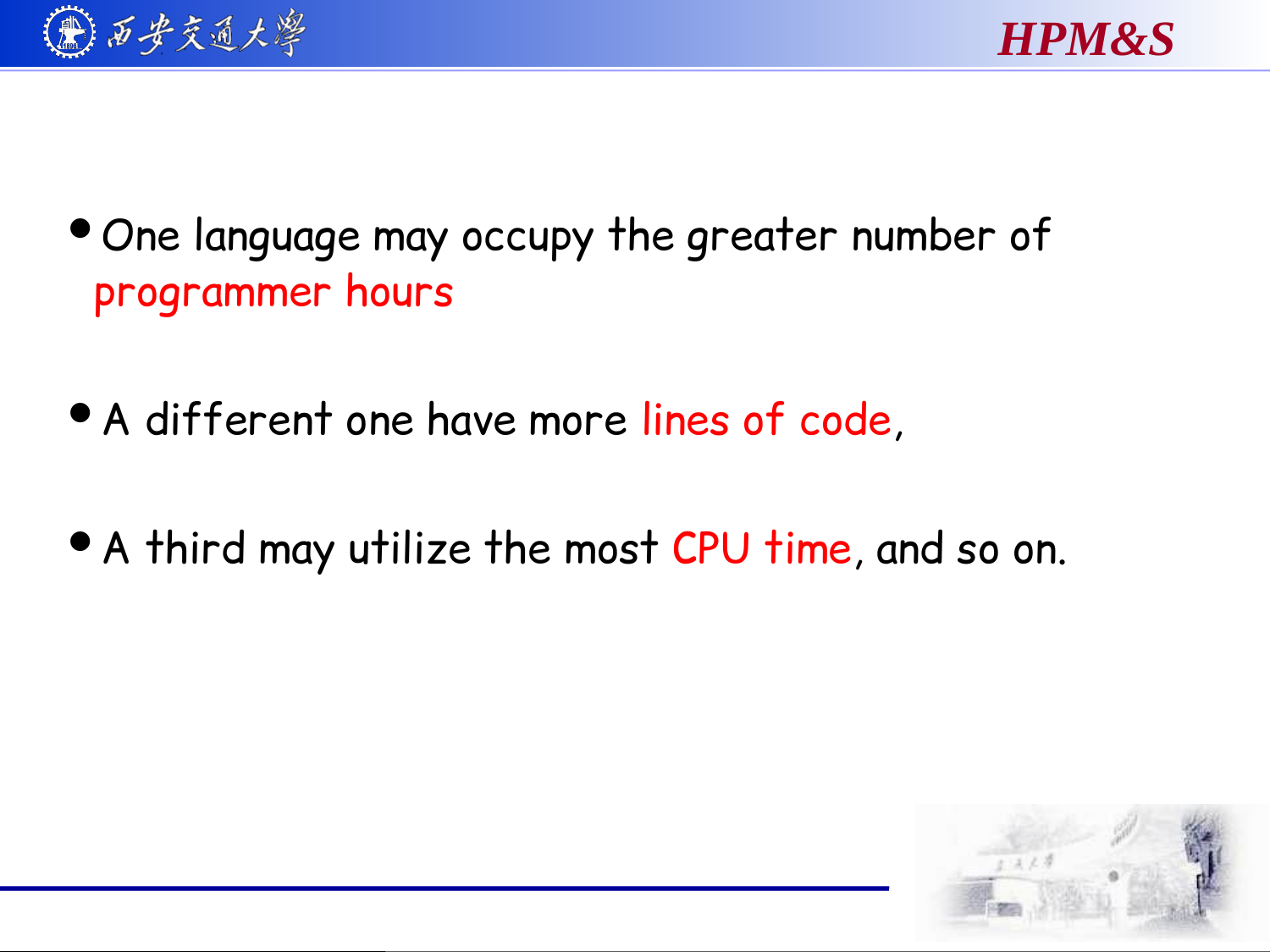

#
One language may occupy the greater number of programmer hours

A different one have more lines of code,

A third may utilize the most CPU time, and so on.